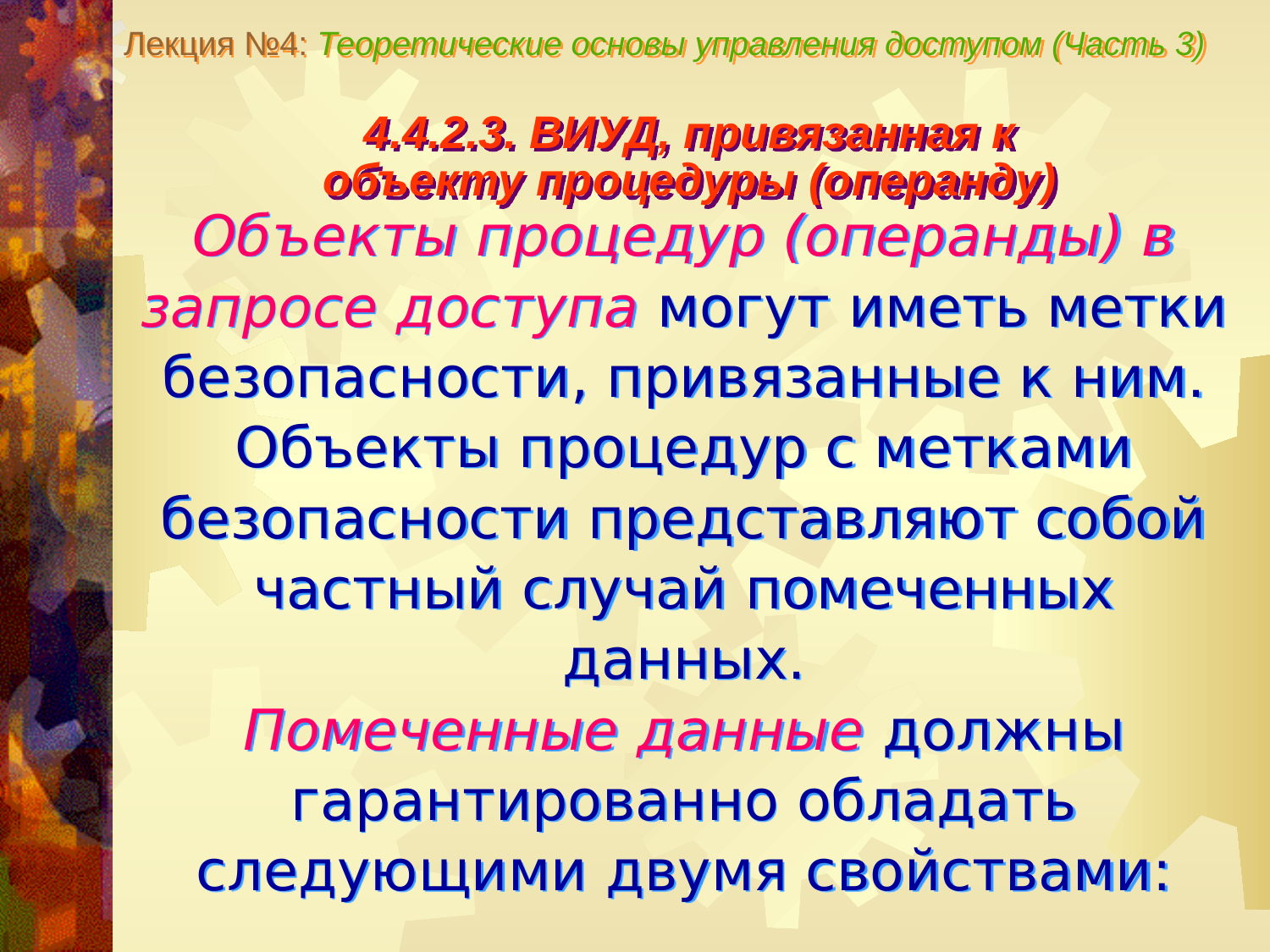

Лекция №4: Теоретические основы управления доступом (Часть 3)
4.4.2.3. ВИУД, привязанная к
объекту процедуры (операнду)
Объекты процедур (операнды) в запросе доступа могут иметь метки безопасности, привязанные к ним. Объекты процедур с метками безопасности представляют собой частный случай помеченных данных.
Помеченные данные должны гарантированно обладать следующими двумя свойствами: